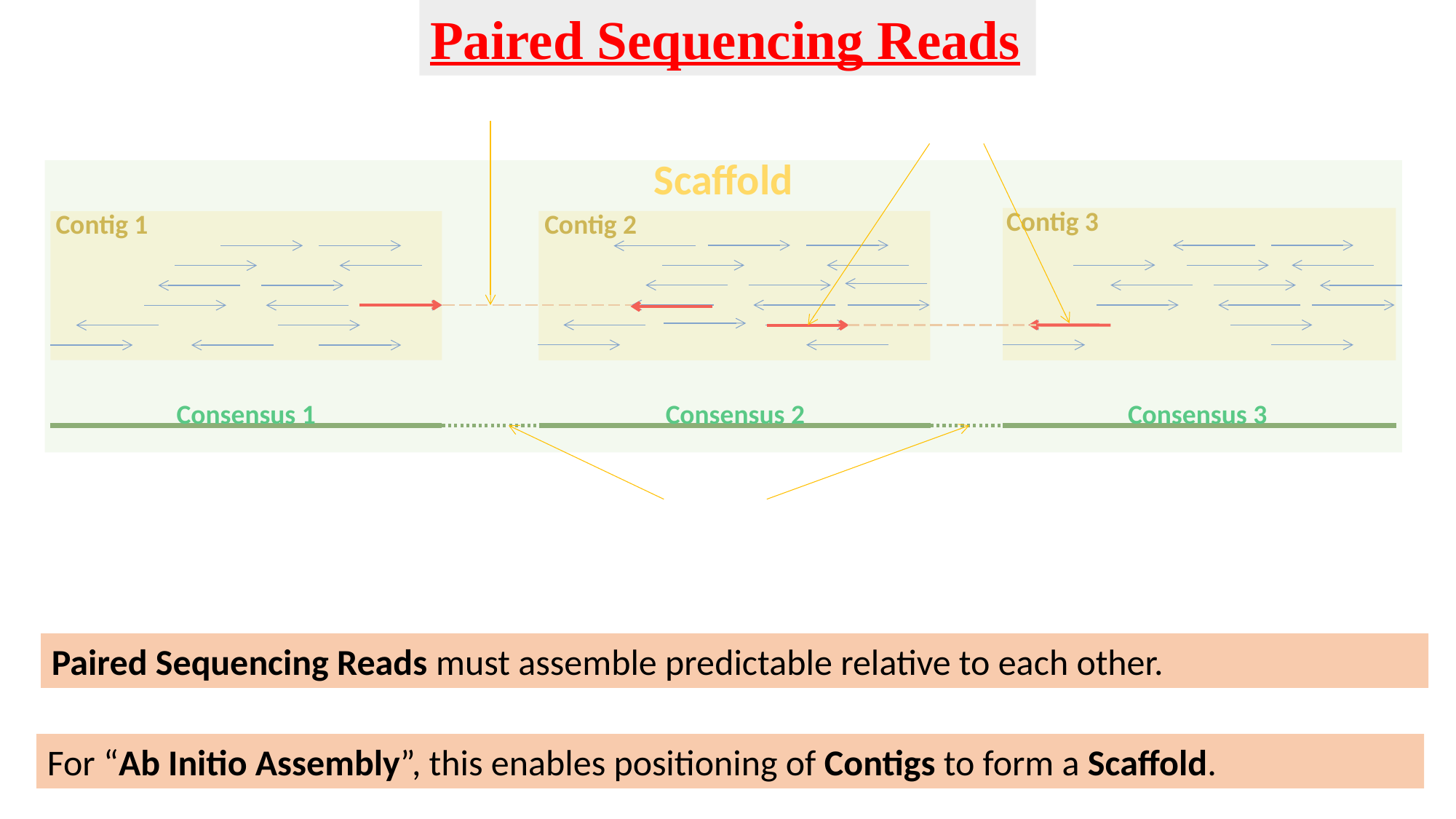

Paired Sequencing Reads
Scaffold

Contig 3
Contig 2
Contig 1

Consensus 2
Consensus 3
Consensus 1
Paired Sequencing Reads must assemble predictable relative to each other.
For “Ab Initio Assembly”, this enables positioning of Contigs to form a Scaffold.